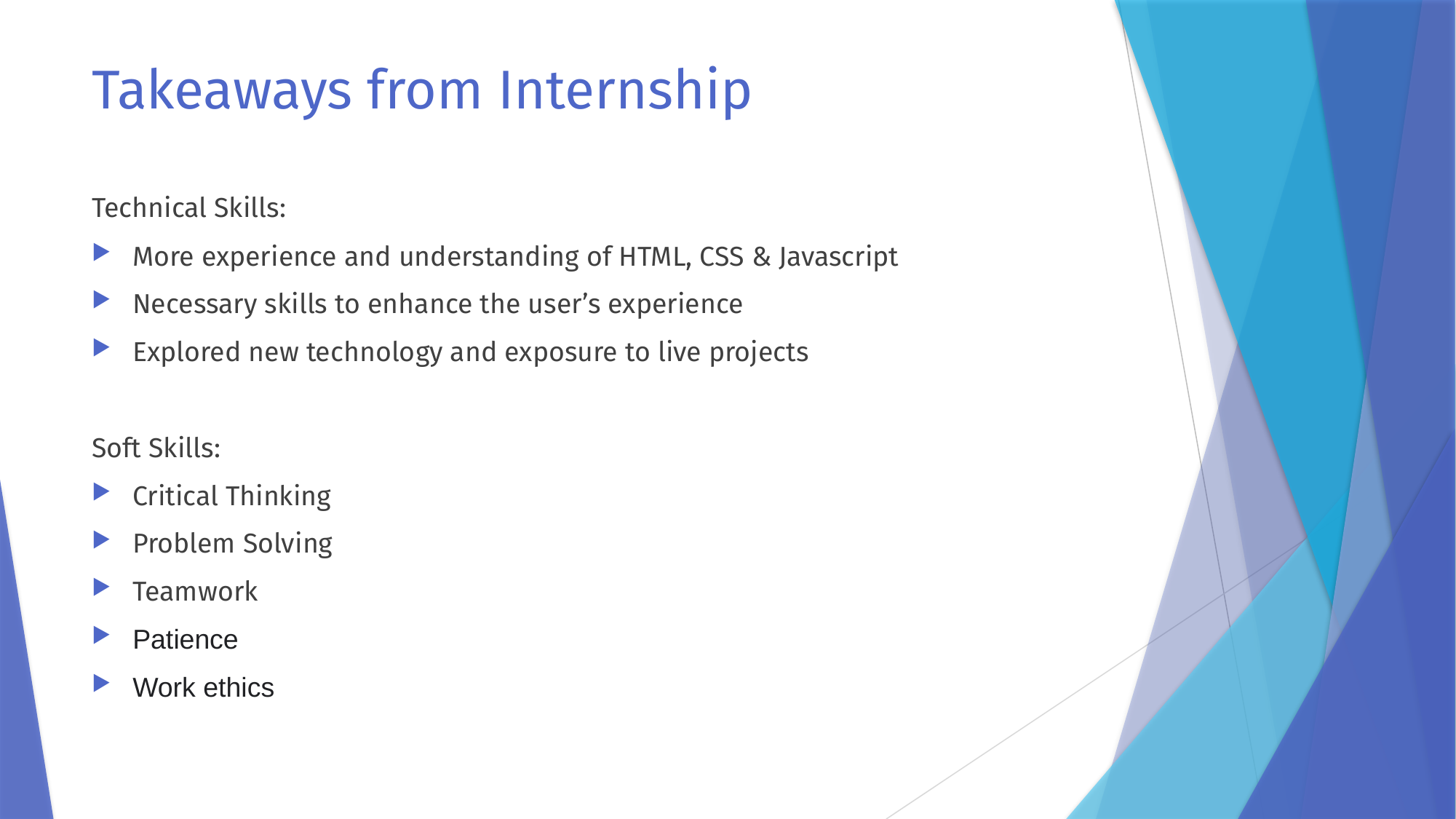

# Takeaways from Internship
Technical Skills:
More experience and understanding of HTML, CSS & Javascript
Necessary skills to enhance the user’s experience
Explored new technology and exposure to live projects

Soft Skills:
Critical Thinking
Problem Solving
Teamwork
Patience
Work ethics